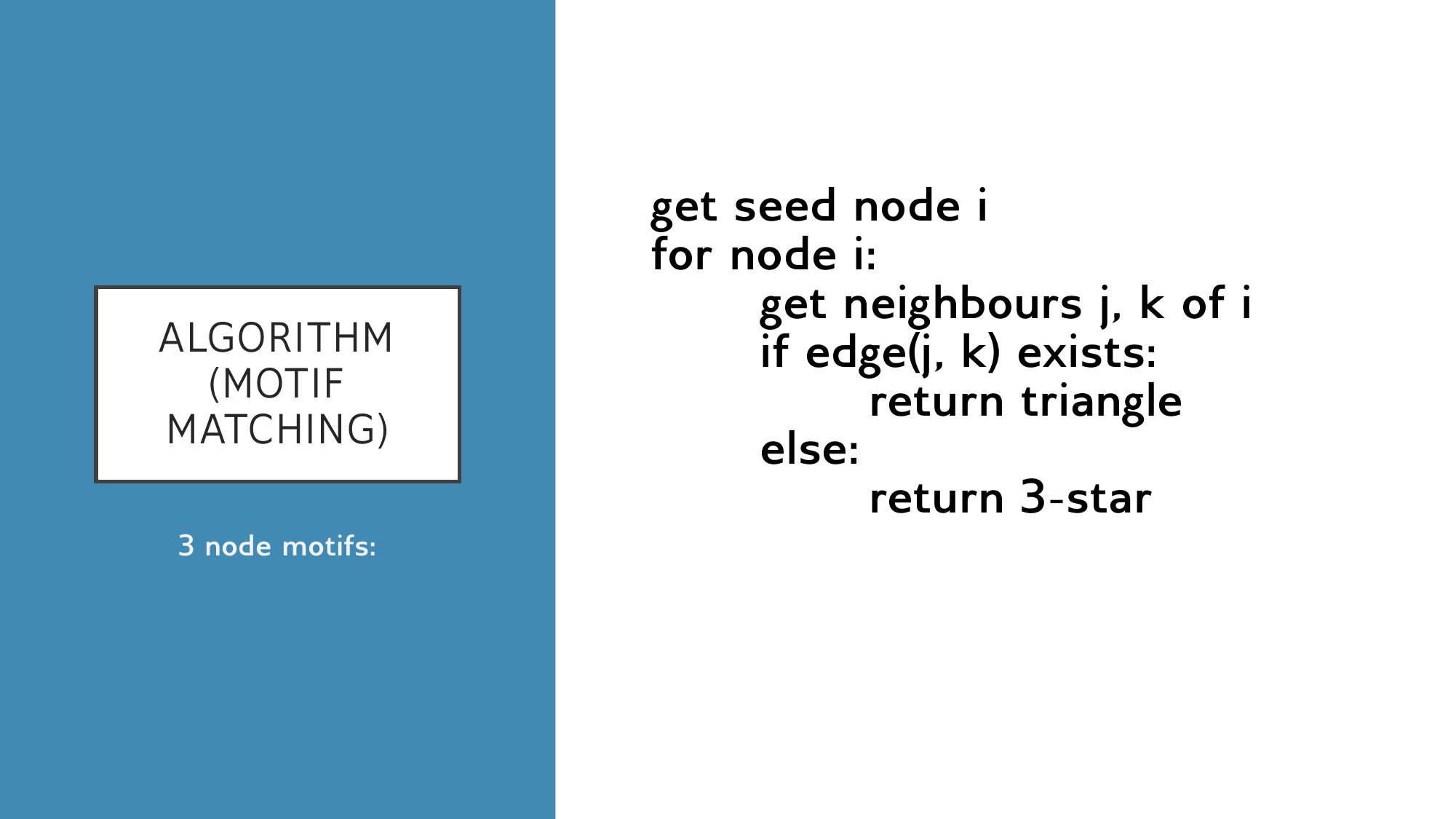

| get seed node i for node i: get neighbours j, k of i if edge(j, k) exists: return triangle else: return 3-star |
| --- |
# ALGORITHM (Motif MATCHING)
3 node motifs: